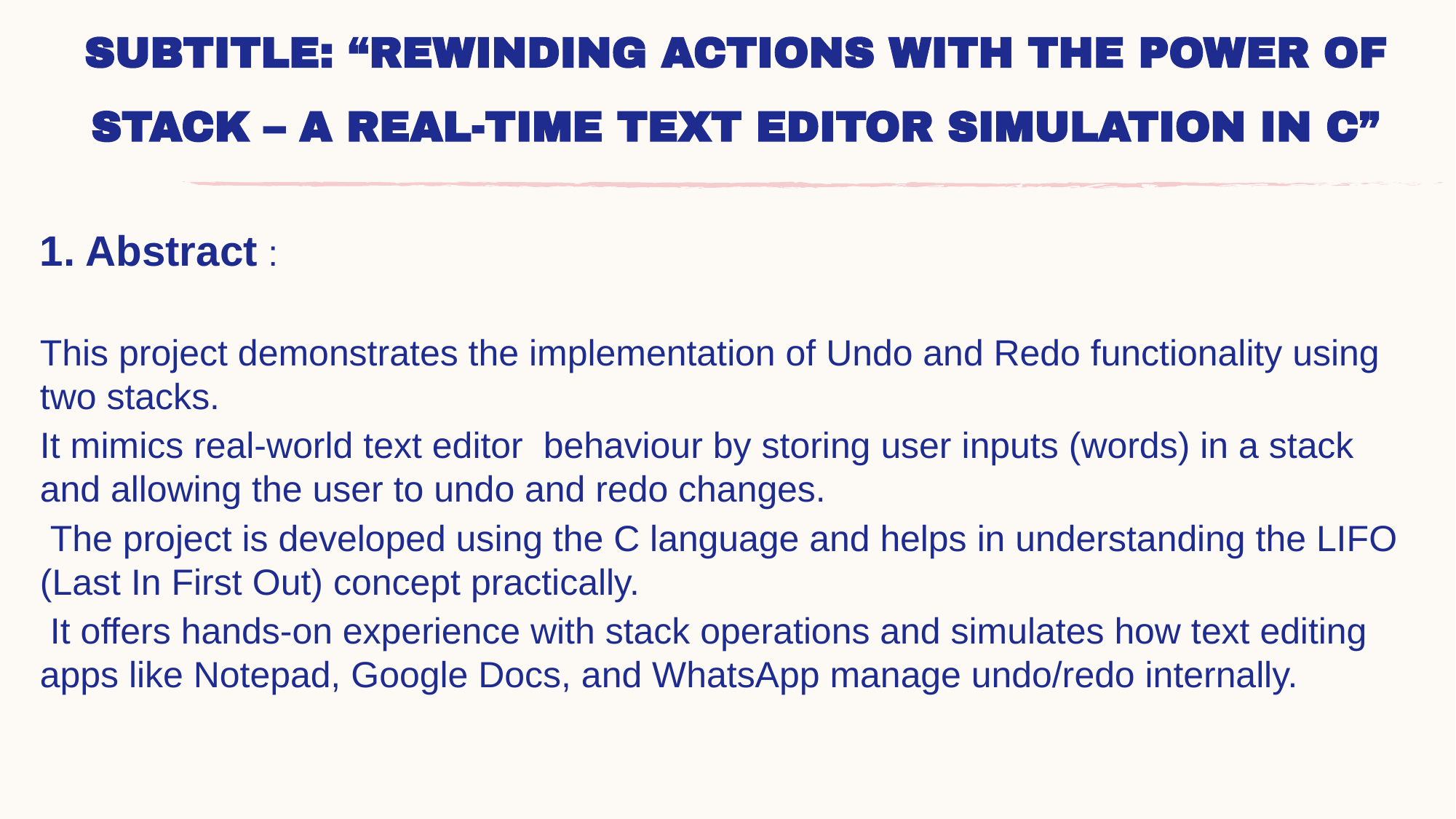

# Subtitle: “Rewinding Actions with the Power of Stack – A Real-Time Text Editor Simulation in C”
1. Abstract :

This project demonstrates the implementation of Undo and Redo functionality using two stacks.
It mimics real-world text editor  behaviour by storing user inputs (words) in a stack and allowing the user to undo and redo changes.
 The project is developed using the C language and helps in understanding the LIFO (Last In First Out) concept practically.
 It offers hands-on experience with stack operations and simulates how text editing apps like Notepad, Google Docs, and WhatsApp manage undo/redo internally.